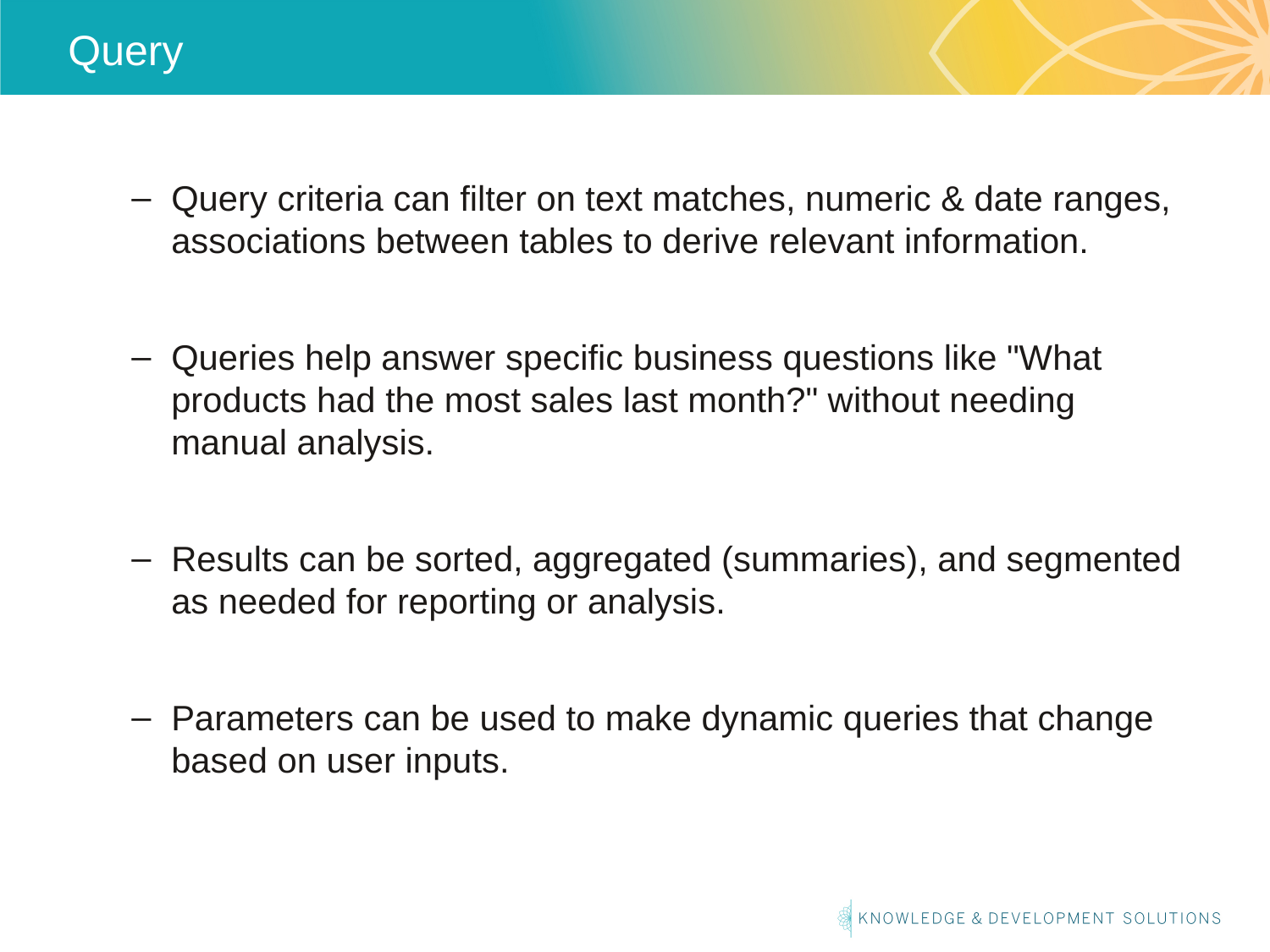

# Query
Query criteria can filter on text matches, numeric & date ranges, associations between tables to derive relevant information.

Queries help answer specific business questions like "What products had the most sales last month?" without needing manual analysis.

Results can be sorted, aggregated (summaries), and segmented as needed for reporting or analysis.

Parameters can be used to make dynamic queries that change based on user inputs.